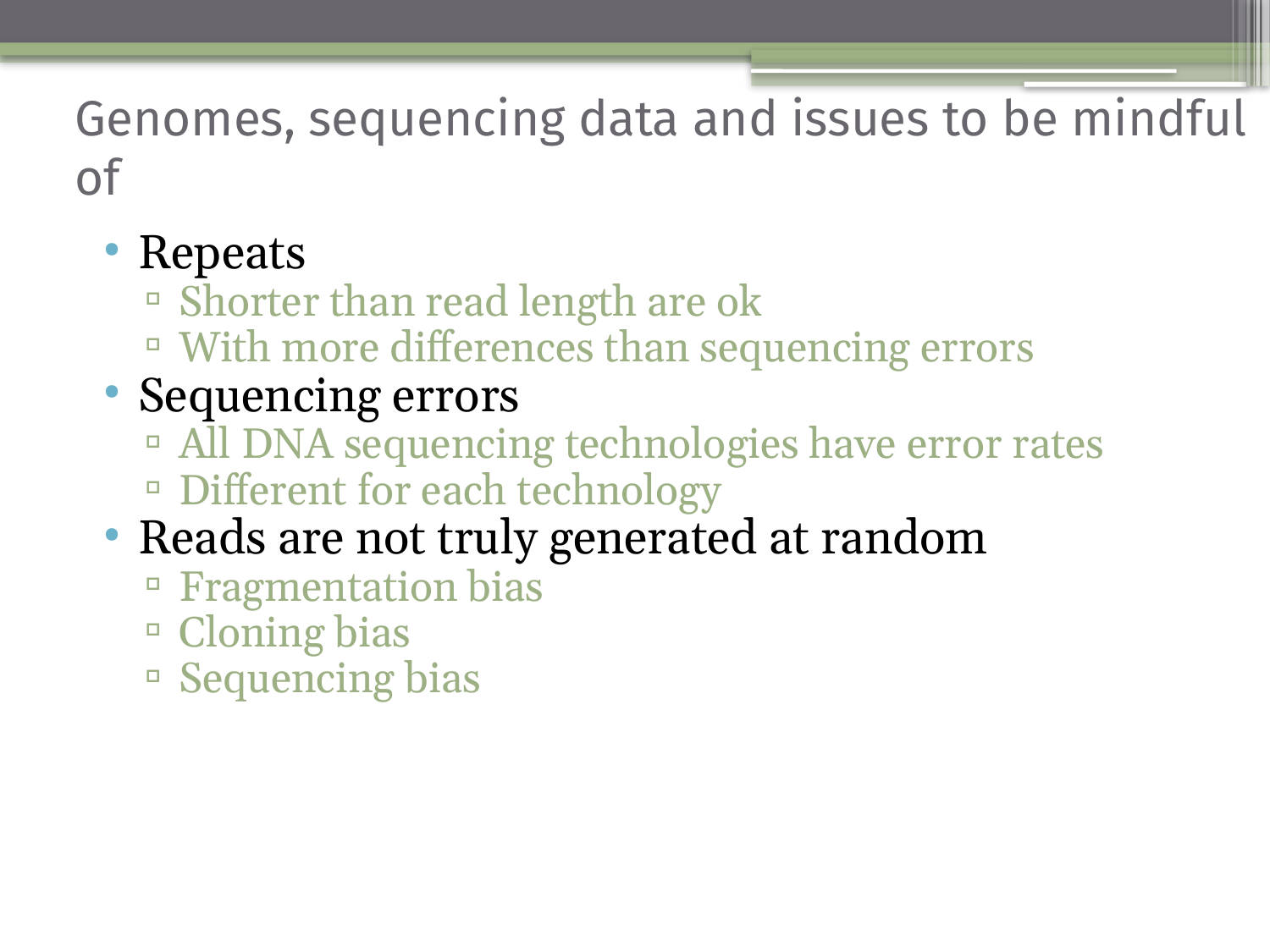

# Genomes, sequencing data and issues to be mindful of
Repeats
Shorter than read length are ok
With more differences than sequencing errors
Sequencing errors
All DNA sequencing technologies have error rates
Different for each technology
Reads are not truly generated at random
Fragmentation bias
Cloning bias
Sequencing bias